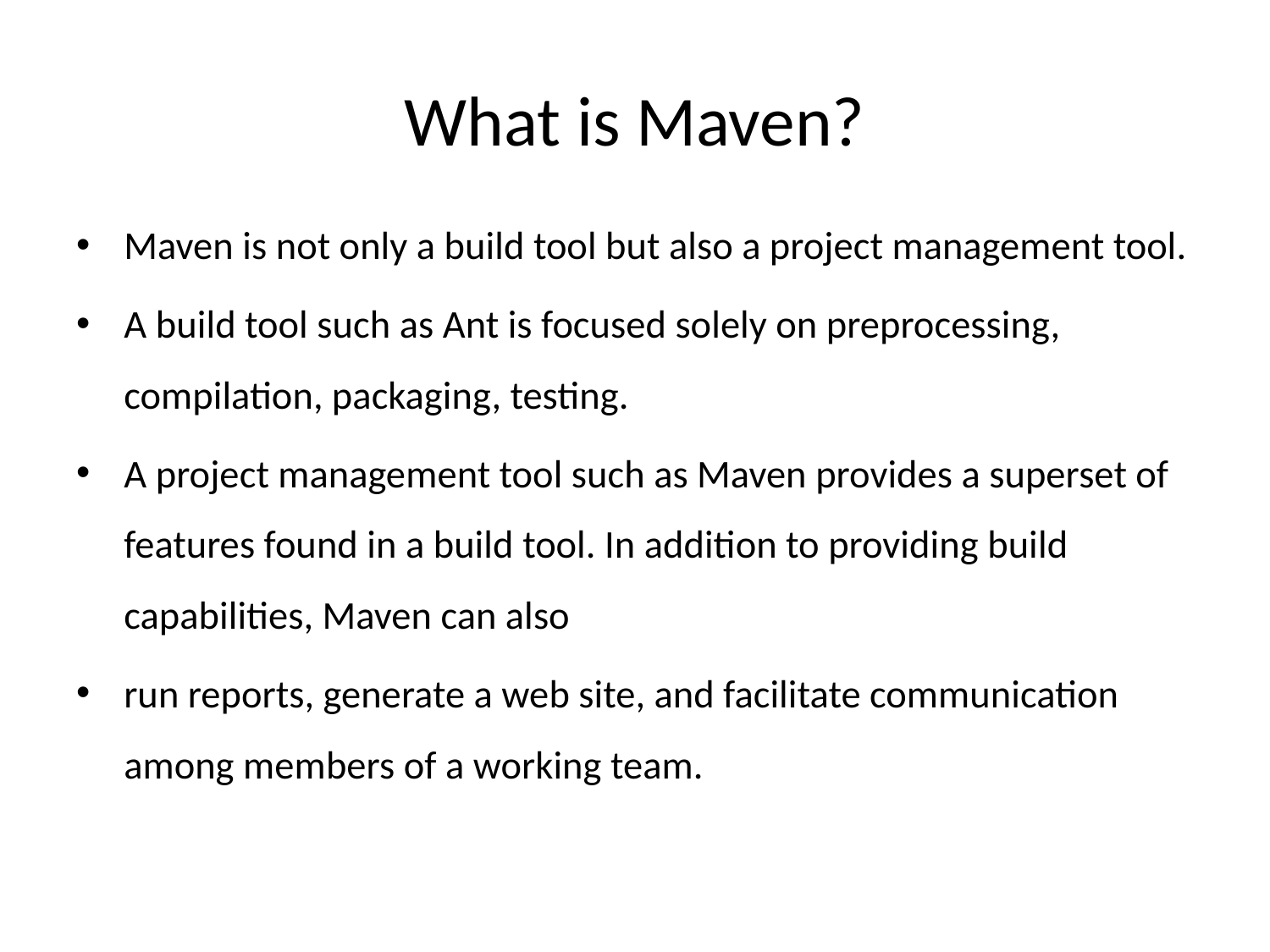

# What is Maven?
Maven is not only a build tool but also a project management tool.
A build tool such as Ant is focused solely on preprocessing, compilation, packaging, testing.
A project management tool such as Maven provides a superset of features found in a build tool. In addition to providing build capabilities, Maven can also
run reports, generate a web site, and facilitate communication among members of a working team.